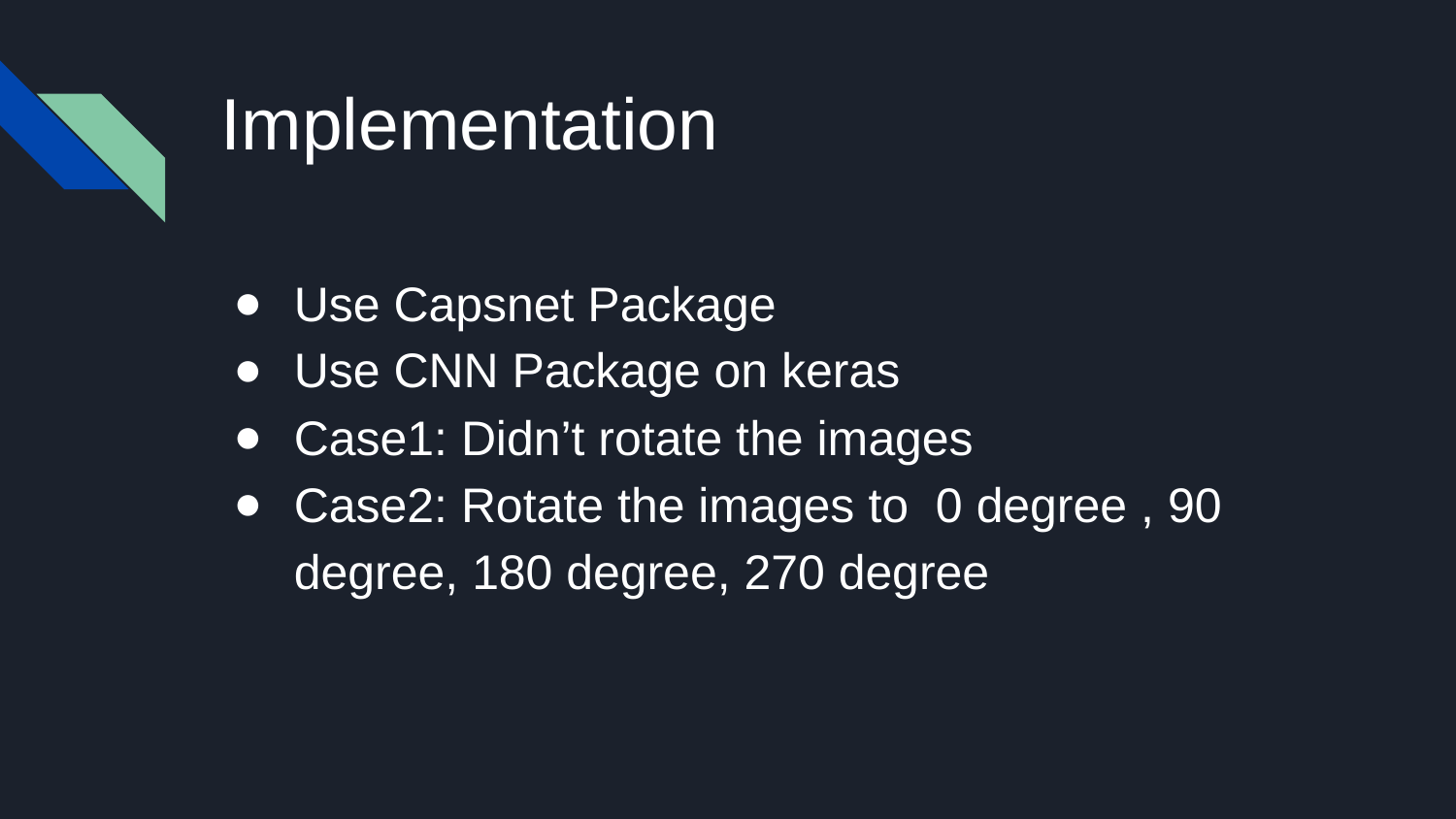

# Implementation
Use Capsnet Package
Use CNN Package on keras
Case1: Didn’t rotate the images
Case2: Rotate the images to  0 degree , 90 degree, 180 degree, 270 degree